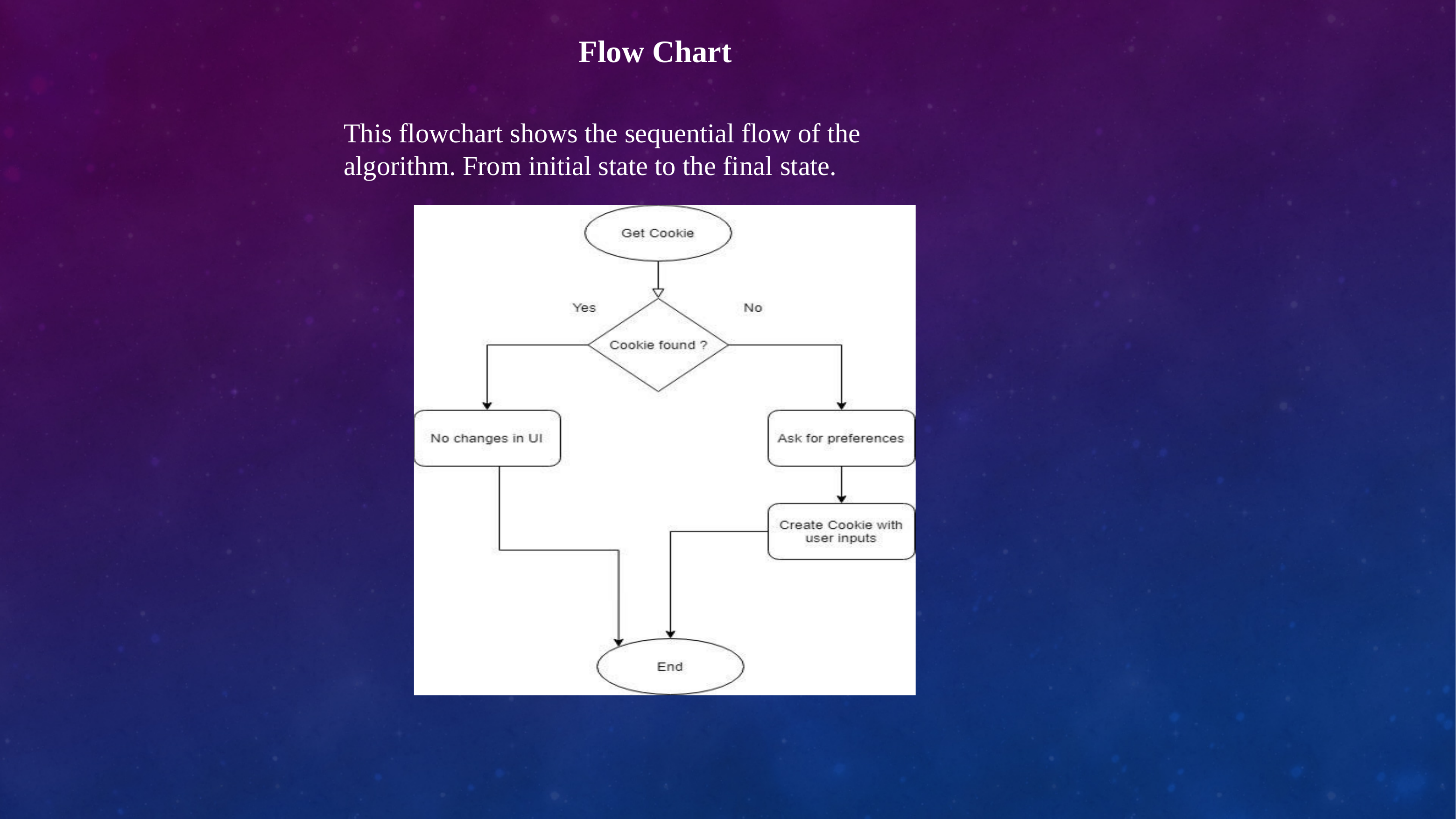

Flow Chart

This flowchart shows the sequential flow of the algorithm. From initial state to the final state.